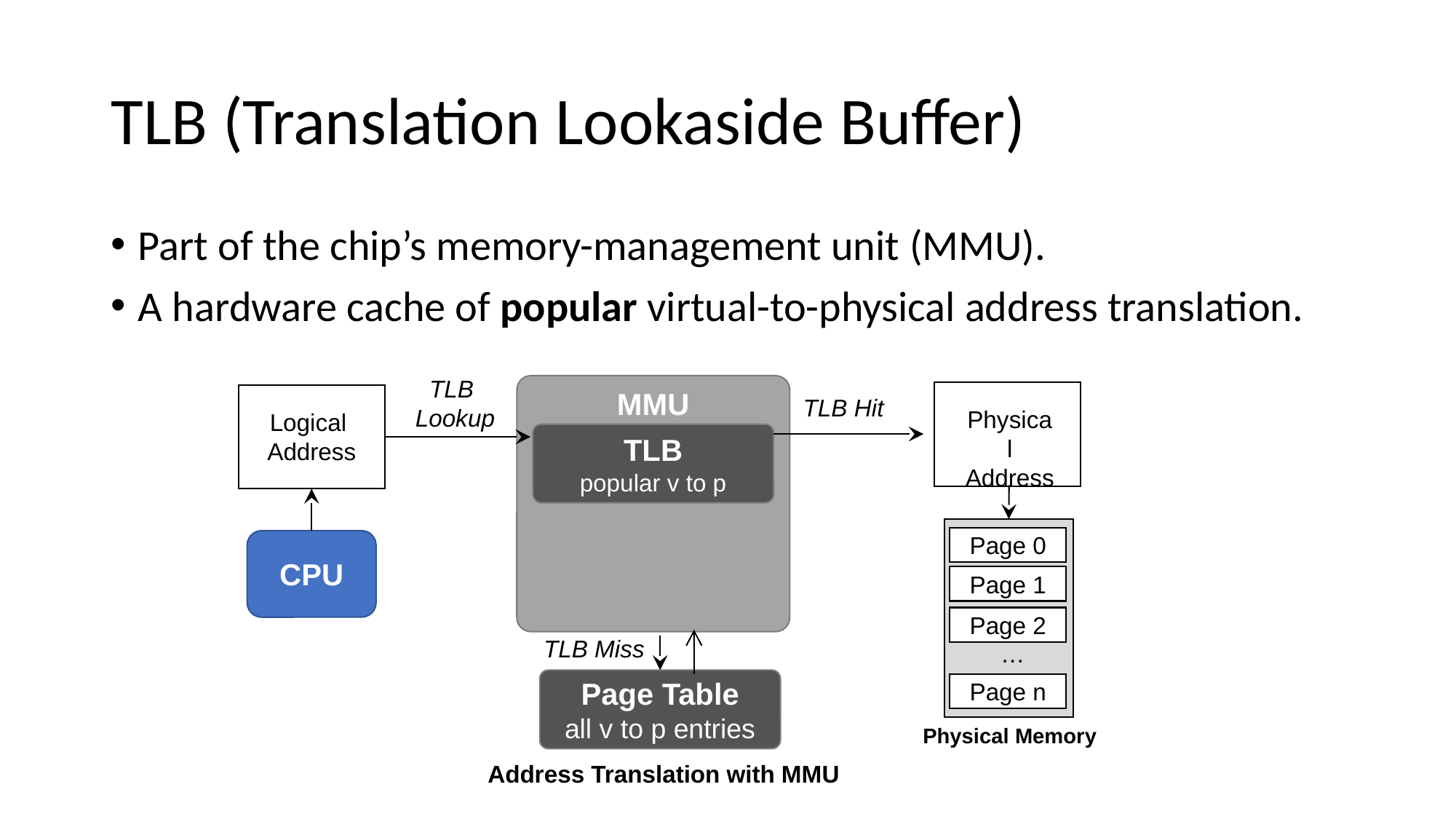

# TLB (Translation Lookaside Buffer)
Part of the chip’s memory-management unit (MMU).
A hardware cache of popular virtual-to-physical address translation.

TLB
Lookup
MMU

TLB Hit
Physical
Address
Logical
Address
TLB
popular v to p

Page 0
CPU
Page 1
Page 2
TLB Miss
…
Page Table
all v to p entries
Page n
Physical Memory
Address Translation with MMU